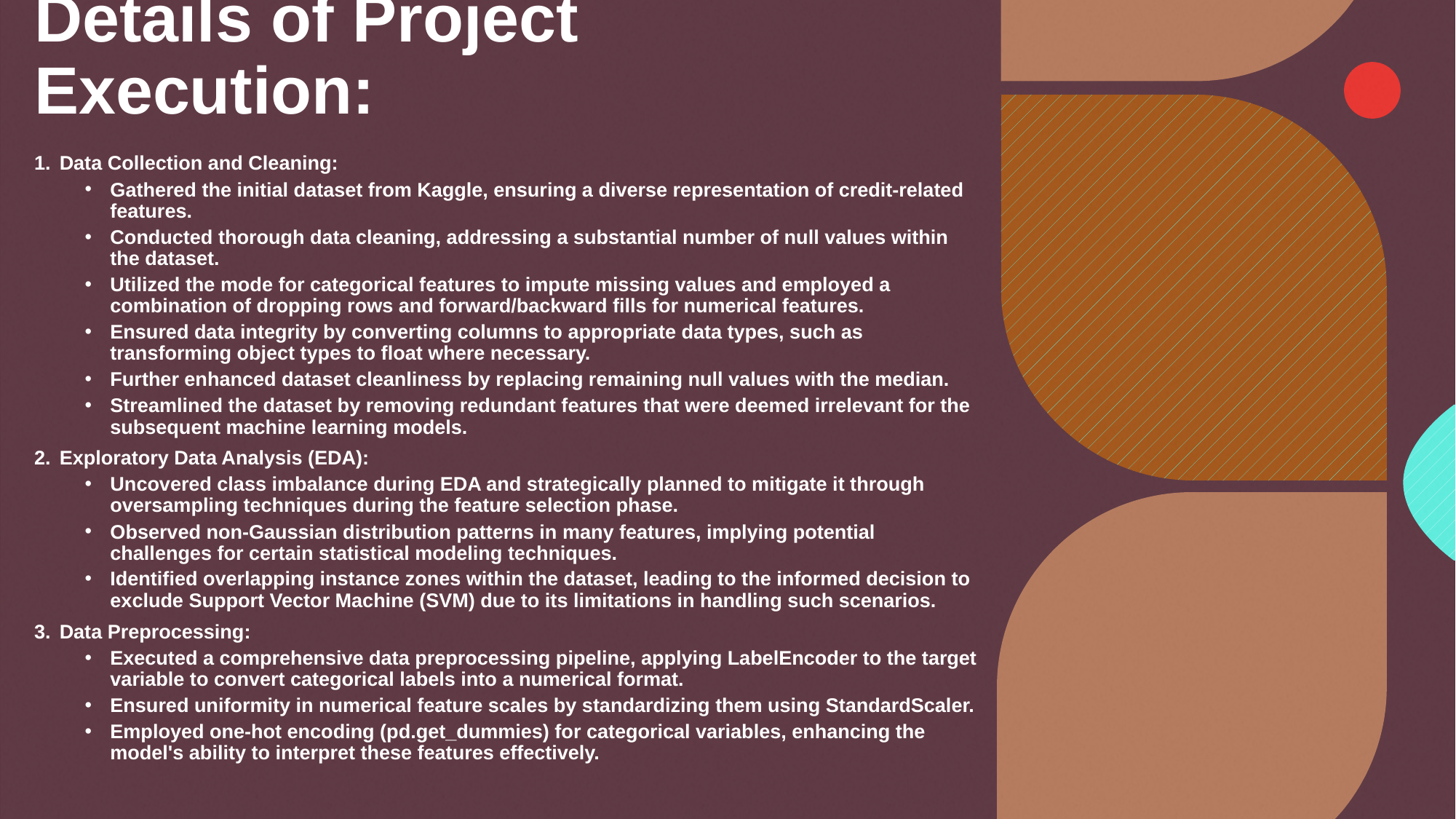

# Details of Project Execution:
Data Collection and Cleaning:
Gathered the initial dataset from Kaggle, ensuring a diverse representation of credit-related features.
Conducted thorough data cleaning, addressing a substantial number of null values within the dataset.
Utilized the mode for categorical features to impute missing values and employed a combination of dropping rows and forward/backward fills for numerical features.
Ensured data integrity by converting columns to appropriate data types, such as transforming object types to float where necessary.
Further enhanced dataset cleanliness by replacing remaining null values with the median.
Streamlined the dataset by removing redundant features that were deemed irrelevant for the subsequent machine learning models.
Exploratory Data Analysis (EDA):
Uncovered class imbalance during EDA and strategically planned to mitigate it through oversampling techniques during the feature selection phase.
Observed non-Gaussian distribution patterns in many features, implying potential challenges for certain statistical modeling techniques.
Identified overlapping instance zones within the dataset, leading to the informed decision to exclude Support Vector Machine (SVM) due to its limitations in handling such scenarios.
Data Preprocessing:
Executed a comprehensive data preprocessing pipeline, applying LabelEncoder to the target variable to convert categorical labels into a numerical format.
Ensured uniformity in numerical feature scales by standardizing them using StandardScaler.
Employed one-hot encoding (pd.get_dummies) for categorical variables, enhancing the model's ability to interpret these features effectively.